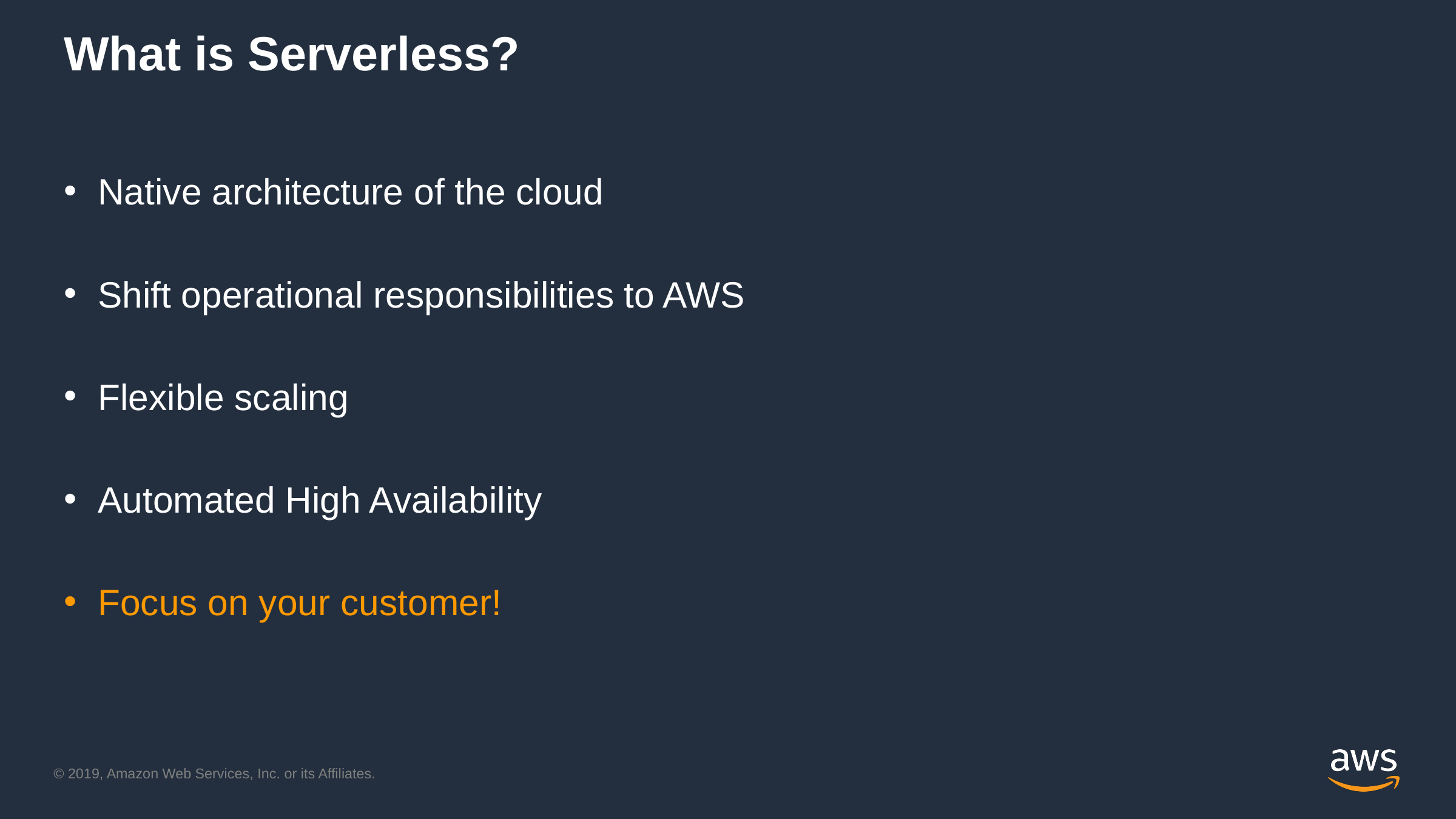

# What is Serverless?
Native architecture of the cloud

Shift operational responsibilities to AWS

Flexible scaling

Automated High Availability

Focus on your customer!